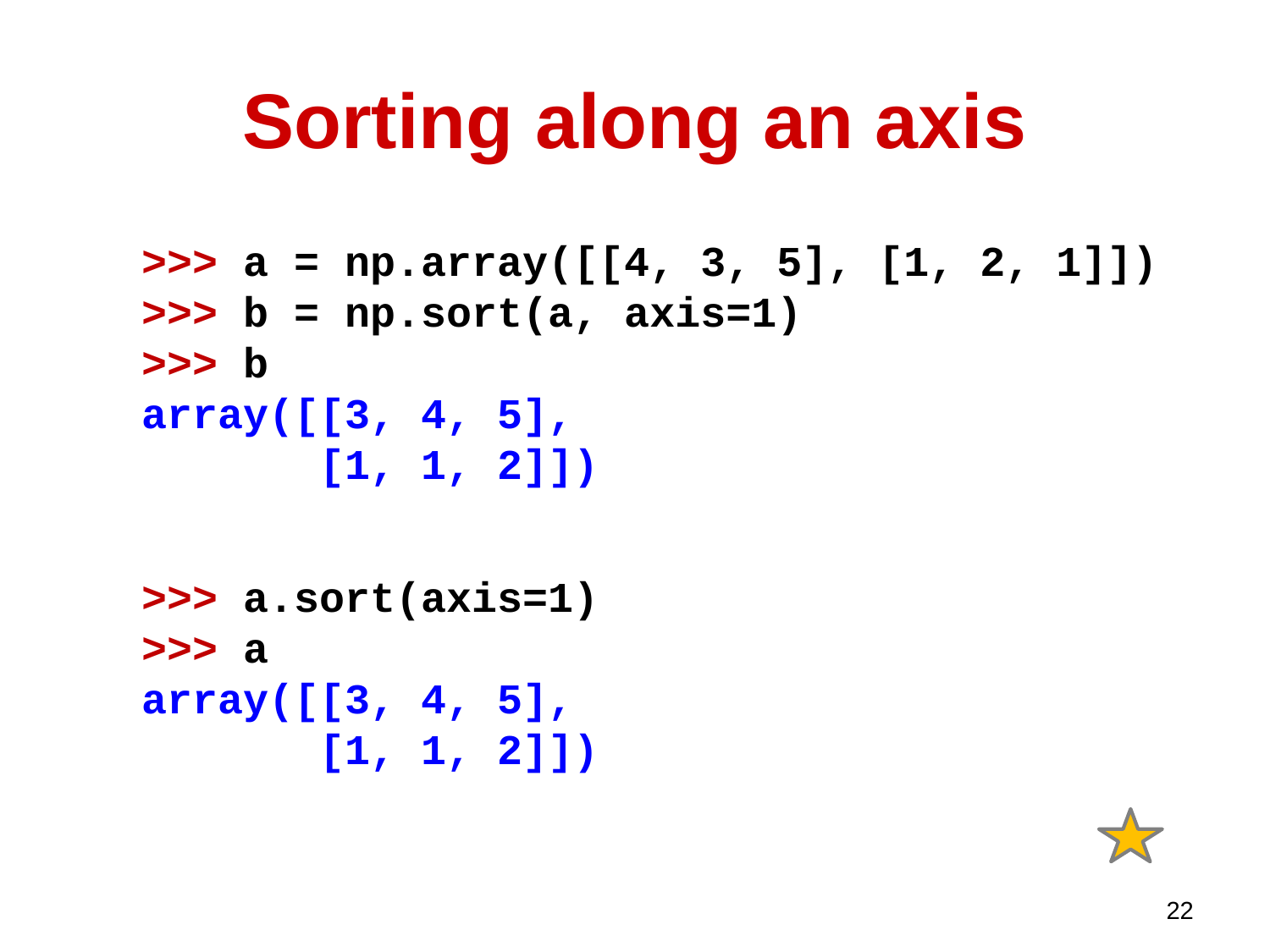

# Sorting along an axis
>>> a = np.array([[4, 3, 5], [1, 2, 1]])
>>> b = np.sort(a, axis=1)
>>> b
array([[3, 4, 5],
       [1, 1, 2]])
>>> a.sort(axis=1)
>>> a
array([[3, 4, 5],
       [1, 1, 2]])

22